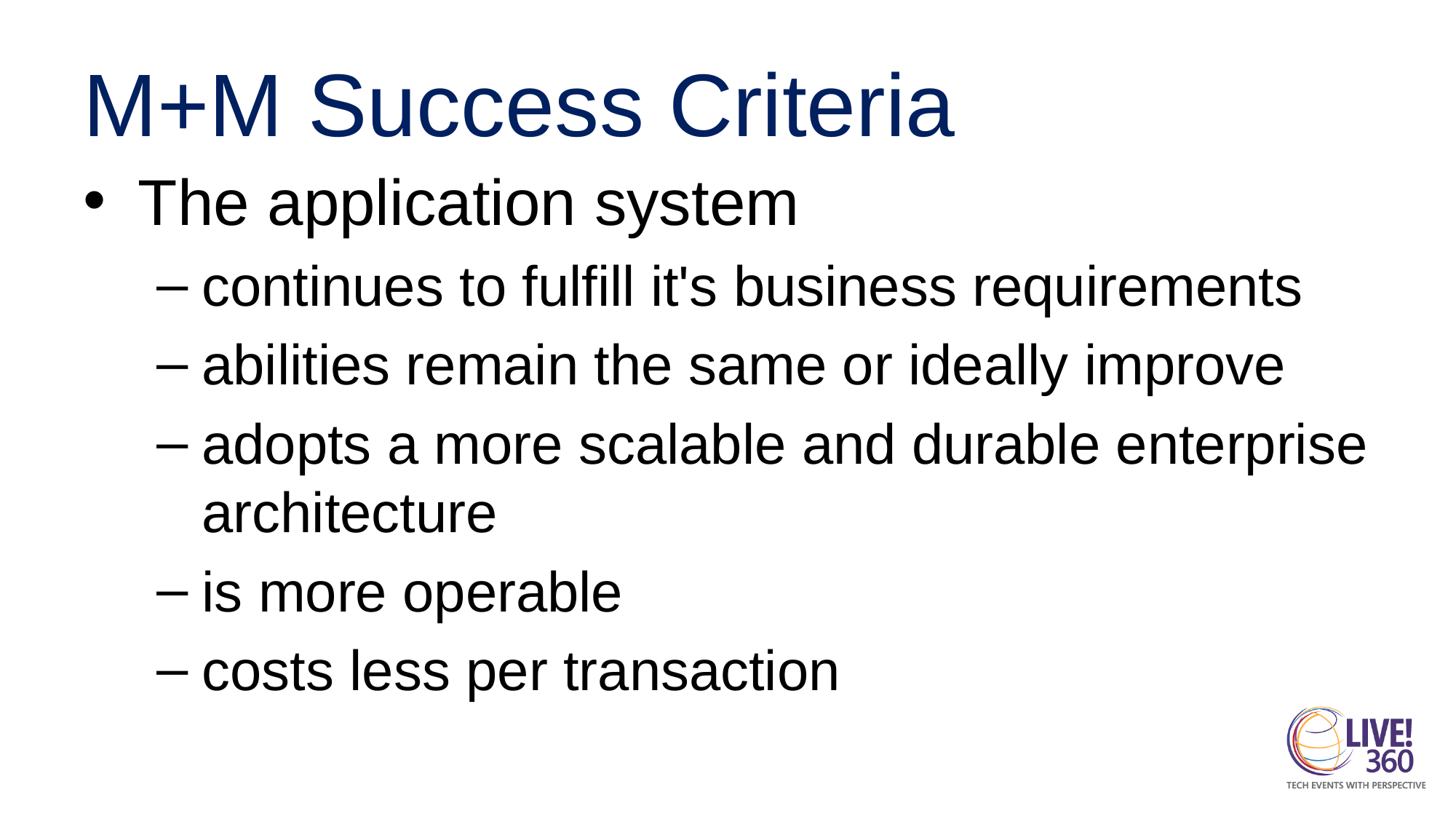

# M+M Success Criteria
The application system
continues to fulfill it's business requirements
abilities remain the same or ideally improve
adopts a more scalable and durable enterprise architecture
is more operable
costs less per transaction